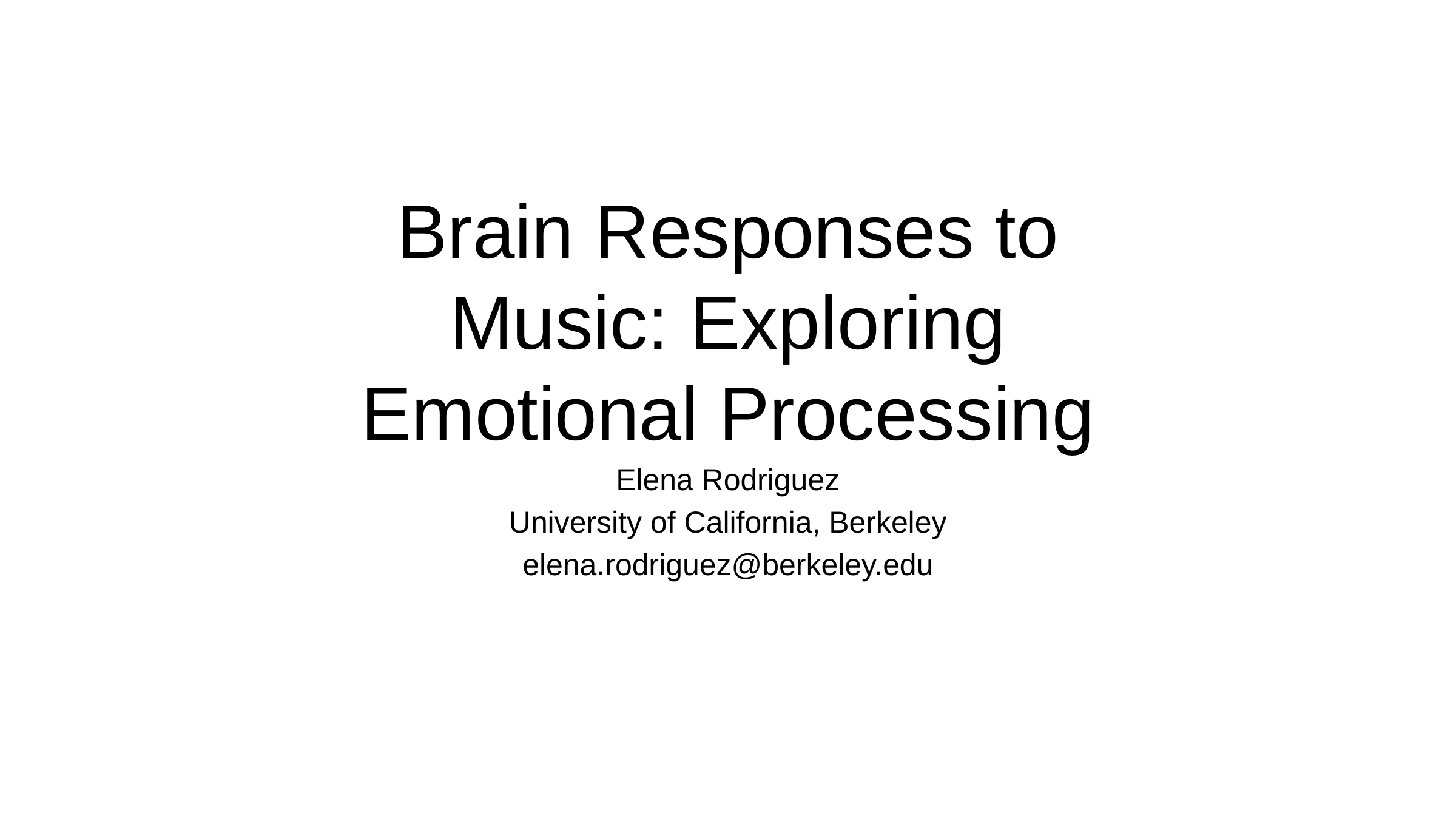

# Brain Responses to Music: Exploring Emotional Processing
Elena Rodriguez
University of California, Berkeley
elena.rodriguez@berkeley.edu